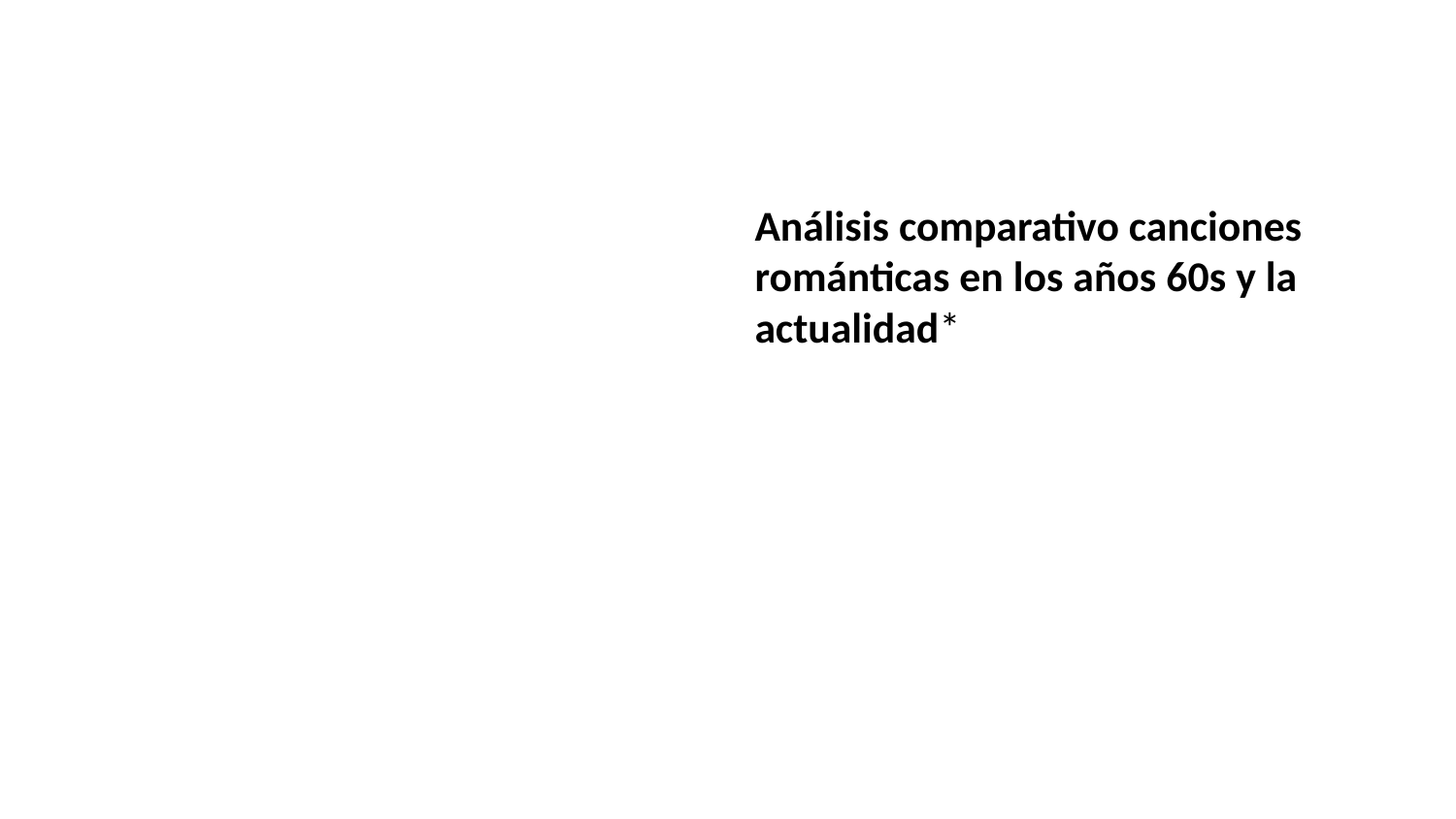

Análisis comparativo canciones románticas en los años 60s y la actualidad*